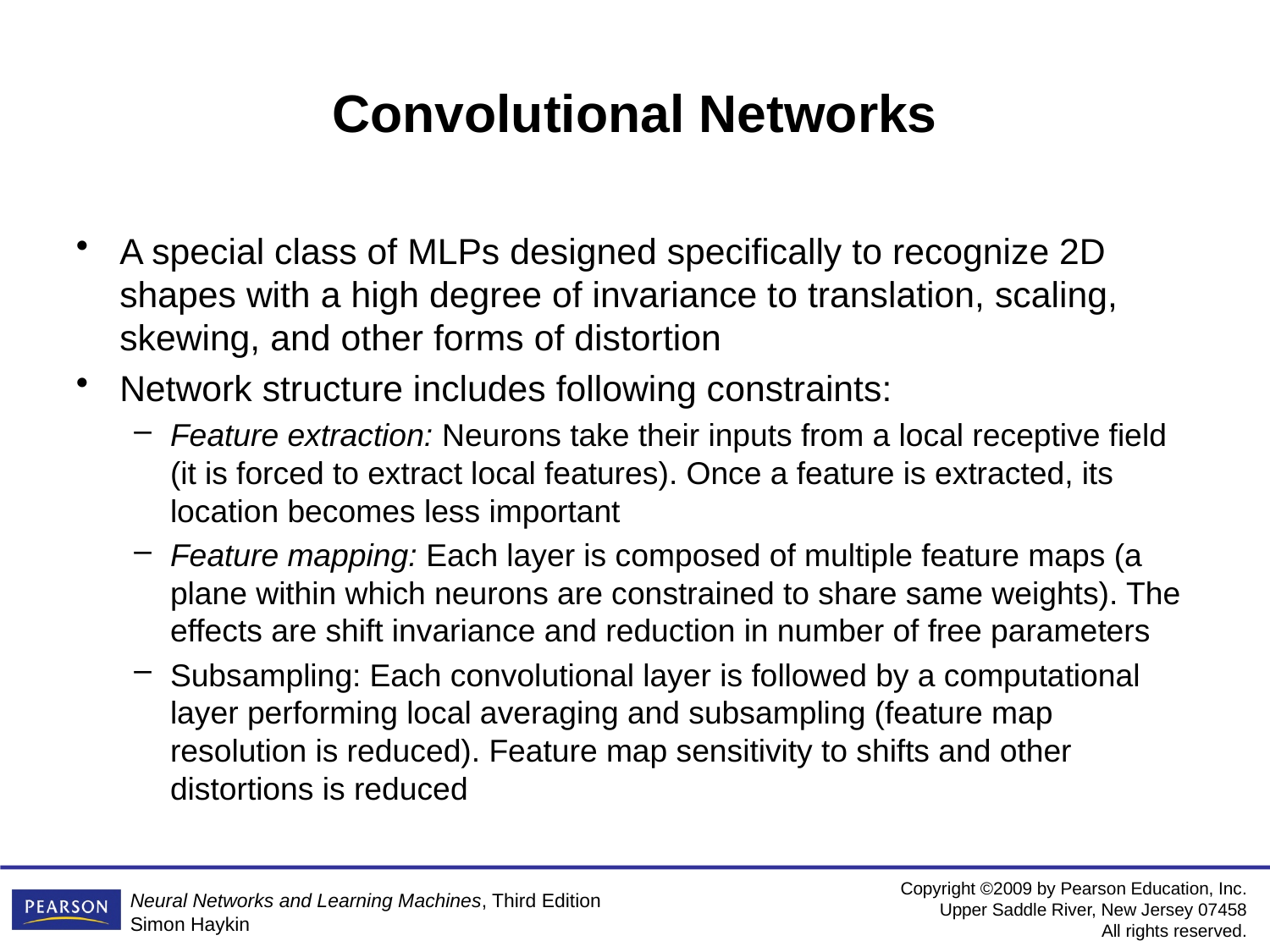

# Convolutional Networks
A special class of MLPs designed specifically to recognize 2D shapes with a high degree of invariance to translation, scaling, skewing, and other forms of distortion
Network structure includes following constraints:
Feature extraction: Neurons take their inputs from a local receptive field (it is forced to extract local features). Once a feature is extracted, its location becomes less important
Feature mapping: Each layer is composed of multiple feature maps (a plane within which neurons are constrained to share same weights). The effects are shift invariance and reduction in number of free parameters
Subsampling: Each convolutional layer is followed by a computational layer performing local averaging and subsampling (feature map resolution is reduced). Feature map sensitivity to shifts and other distortions is reduced